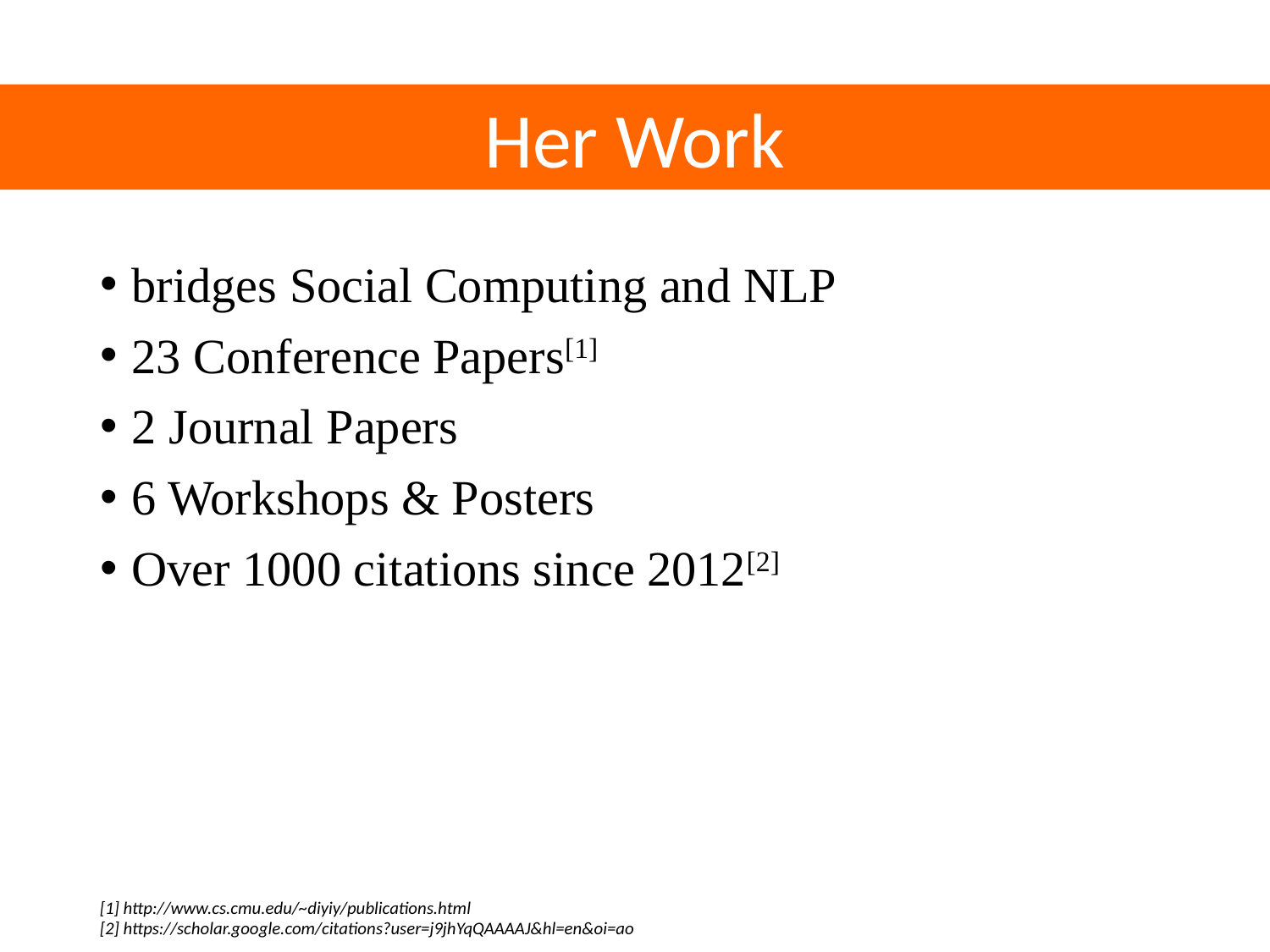

#
Her Work
bridges Social Computing and NLP
23 Conference Papers[1]
2 Journal Papers
6 Workshops & Posters
Over 1000 citations since 2012[2]
[1] http://www.cs.cmu.edu/~diyiy/publications.html
[2] https://scholar.google.com/citations?user=j9jhYqQAAAAJ&hl=en&oi=ao